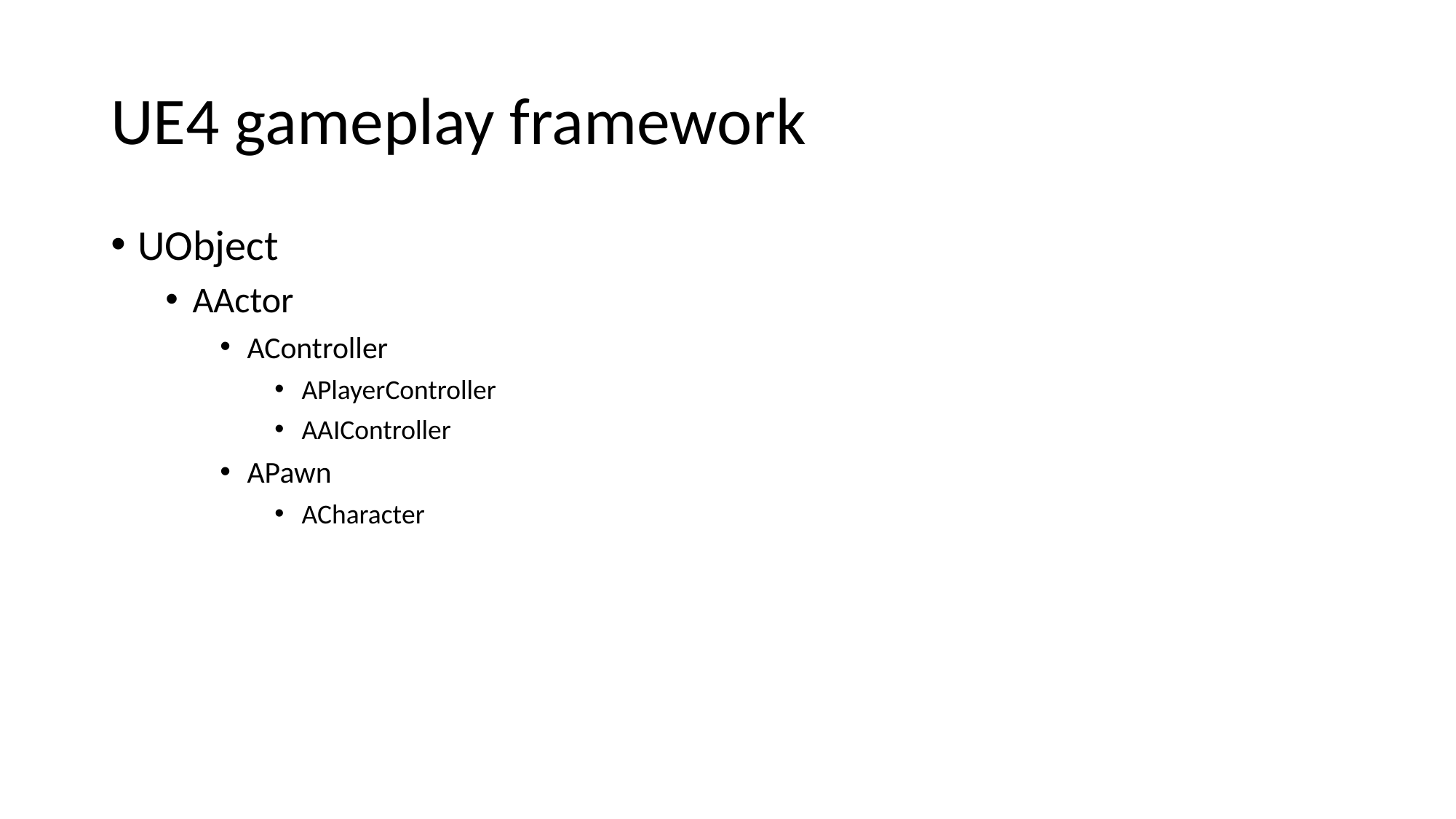

UE4 gameplay framework
UObject
AActor
AController
APlayerController
AAIController
APawn
ACharacter